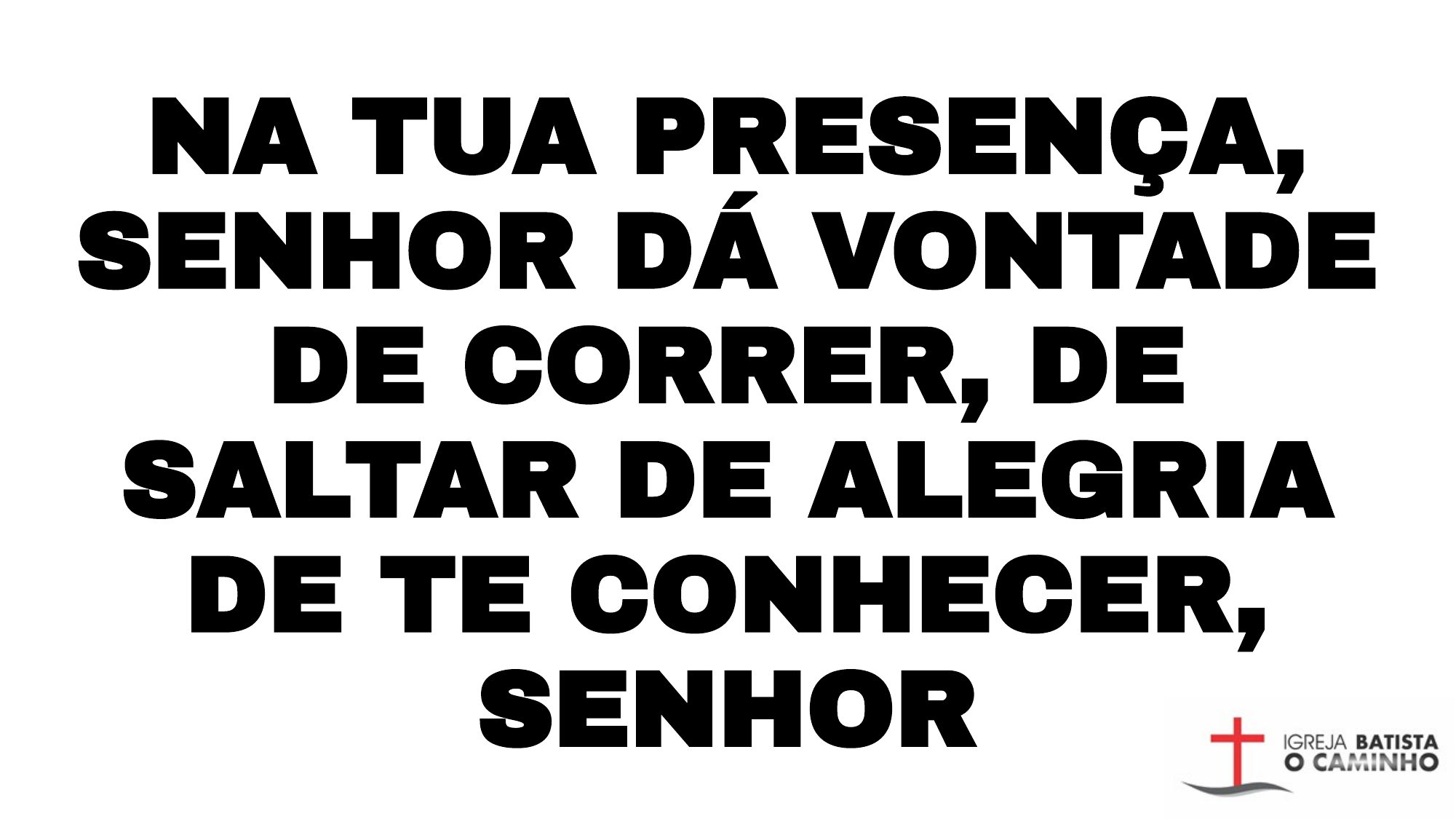

# NA TUA PRESENÇA, SENHOR DÁ VONTADE DE CORRER, DE SALTAR DE ALEGRIA DE TE CONHECER, SENHOR